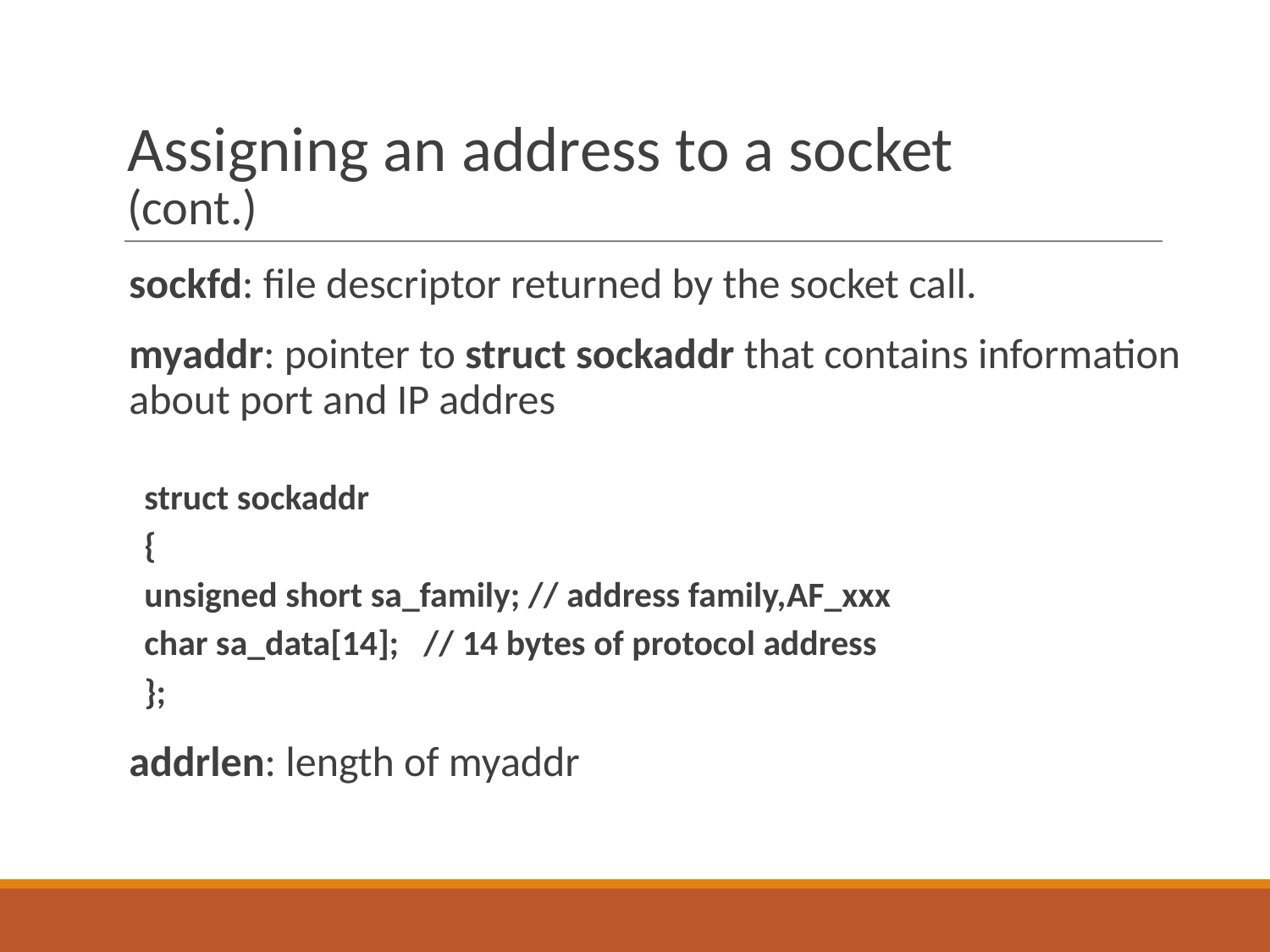

# Assigning an address to a socket (cont.)

sockfd: file descriptor returned by the socket call.
myaddr: pointer to struct sockaddr that contains information about port and IP addres

struct sockaddr
{
unsigned short sa_family; // address family,AF_xxx
char sa_data[14]; 	// 14 bytes of protocol address
};
addrlen: length of myaddr